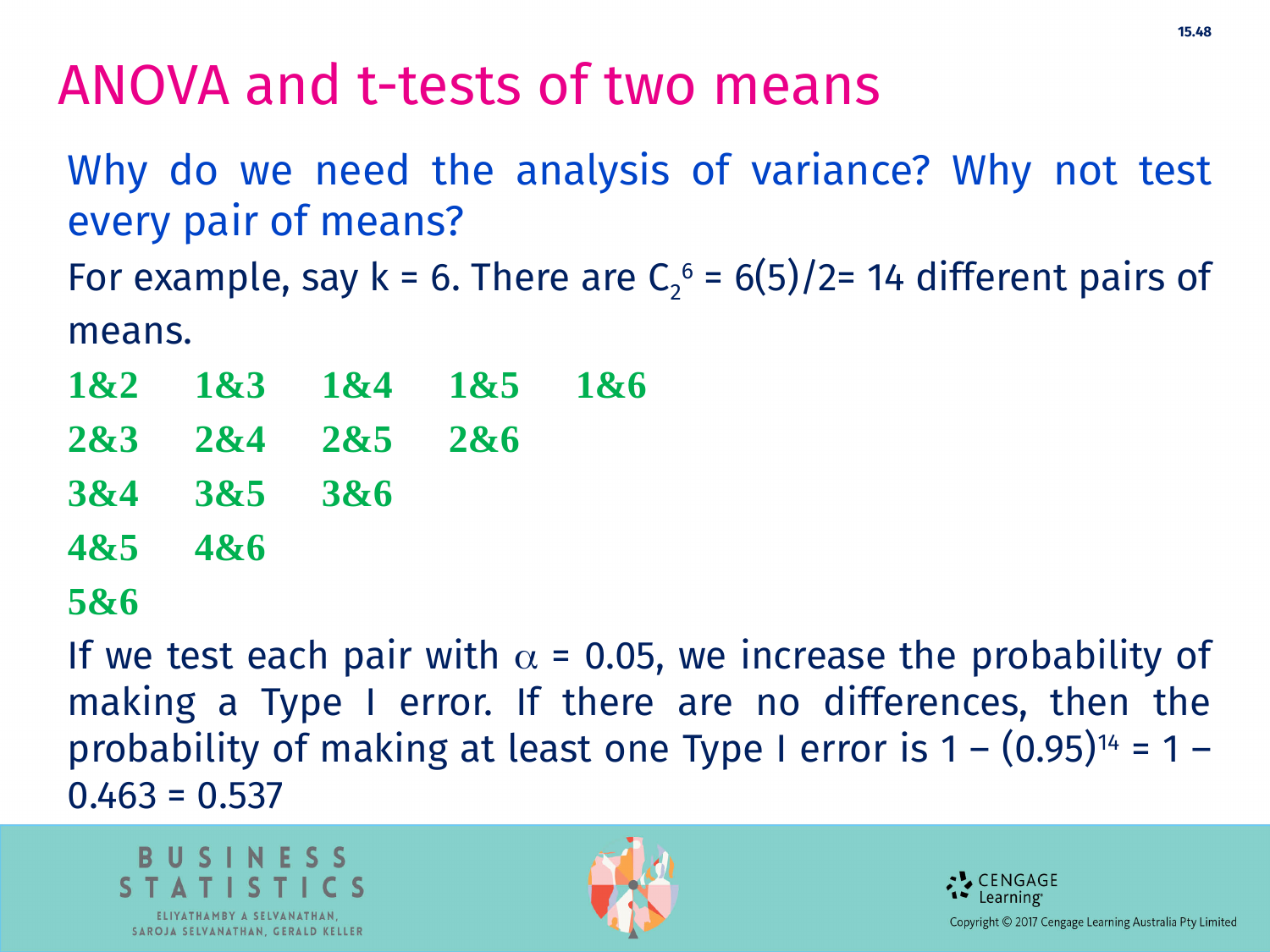

15.48
# ANOVA and t-tests of two means
Why do we need the analysis of variance? Why not test every pair of means?
For example, say k = 6. There are C26 = 6(5)/2= 14 different pairs of means.
1&2 	1&3	1&4 	1&5 	1&6
2&3 	2&4 	2&5 	2&6
3&4 	3&5 	3&6
4&5 	4&6
5&6
If we test each pair with α = 0.05, we increase the probability of making a Type I error. If there are no differences, then the probability of making at least one Type I error is 1 – (0.95)14 = 1 – 0.463 = 0.537